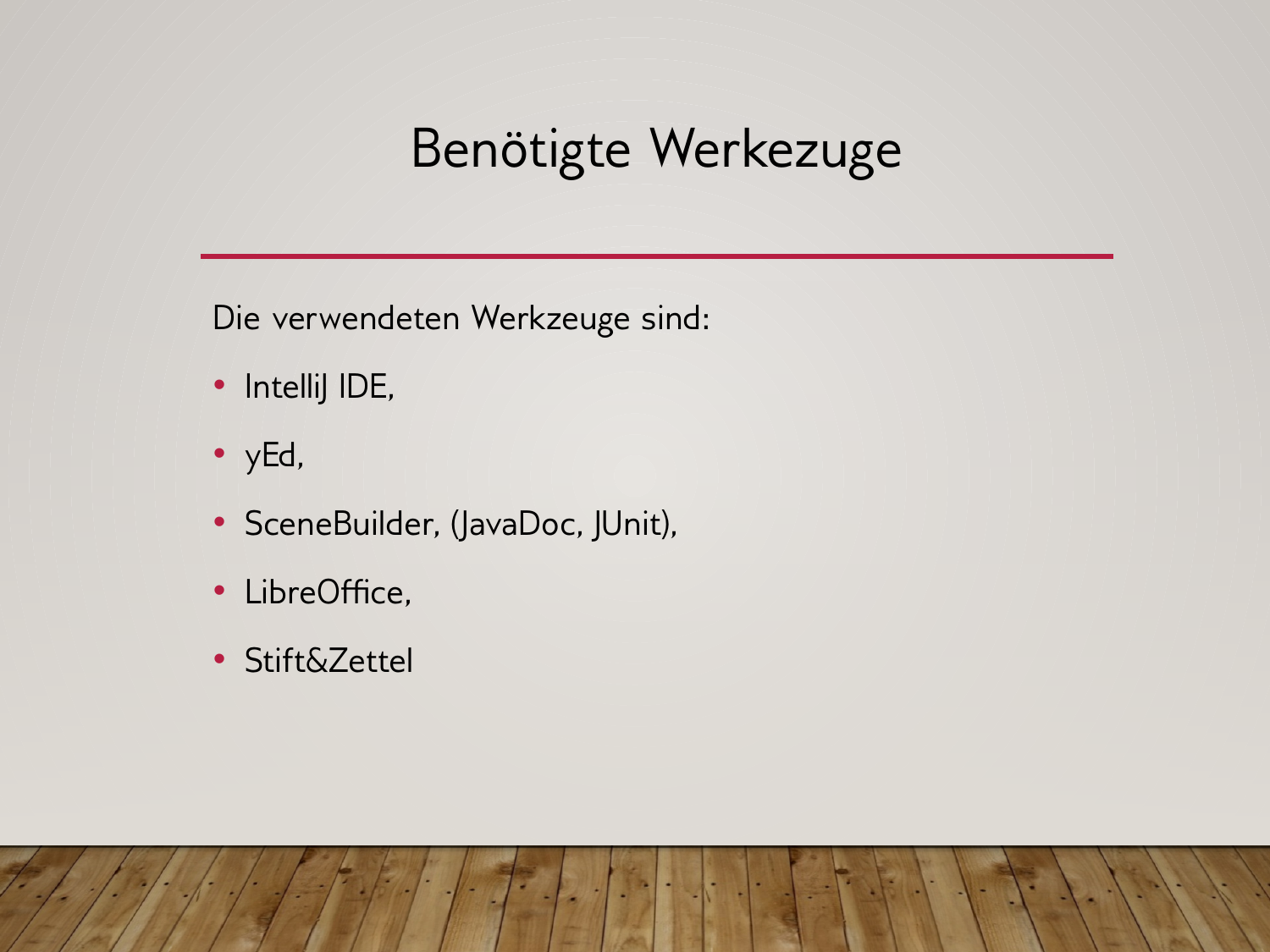

# Benötigte Werkezuge
Die verwendeten Werkzeuge sind:
IntelliJ IDE,
yEd,
SceneBuilder, (JavaDoc, JUnit),
LibreOffice,
Stift&Zettel